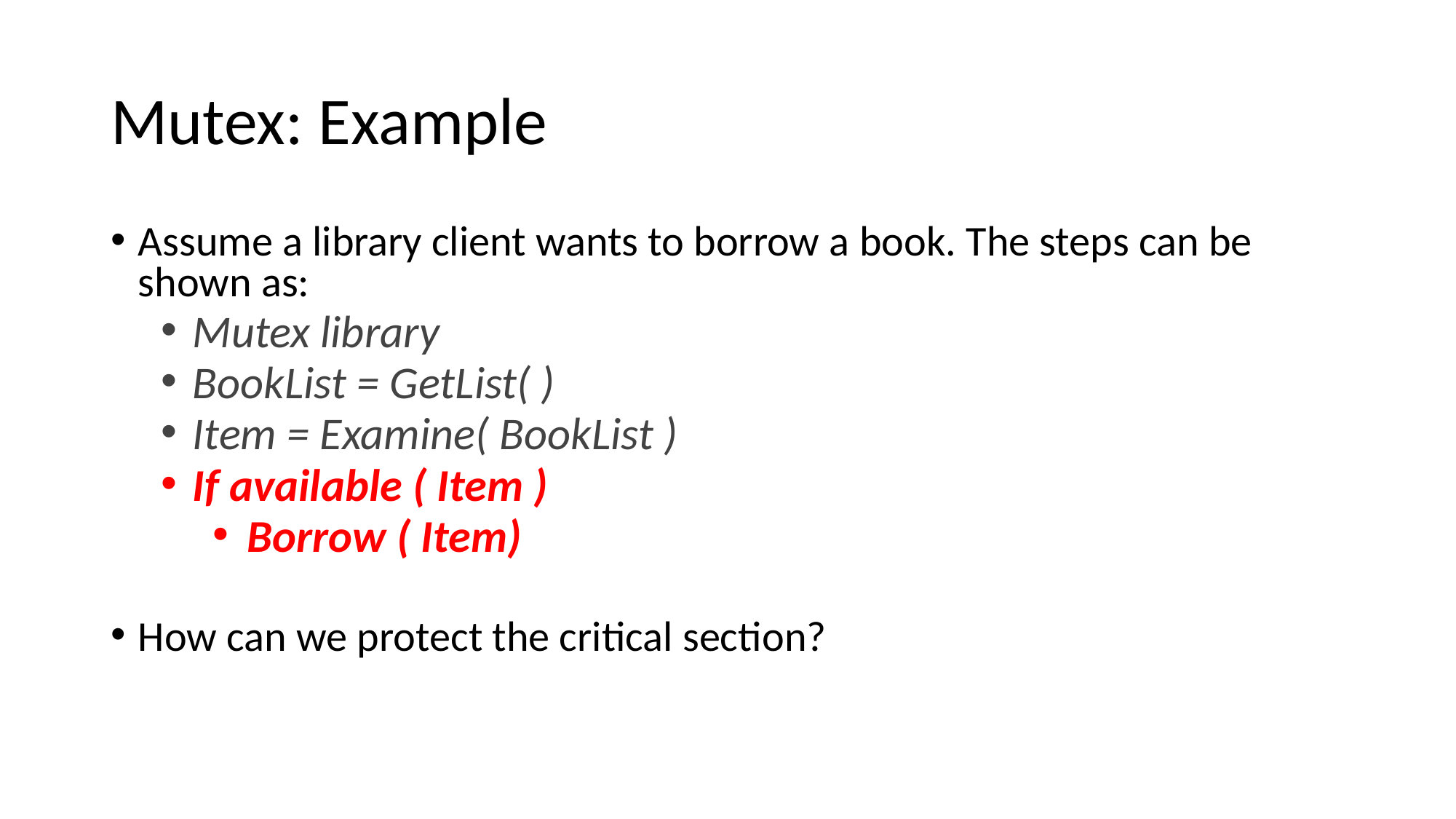

# Mutex: Example
Assume a library client wants to borrow a book. The steps can be shown as:
Mutex library
BookList = GetList( )
Item = Examine( BookList )
If available ( Item )
Borrow ( Item)

How can we protect the critical section?